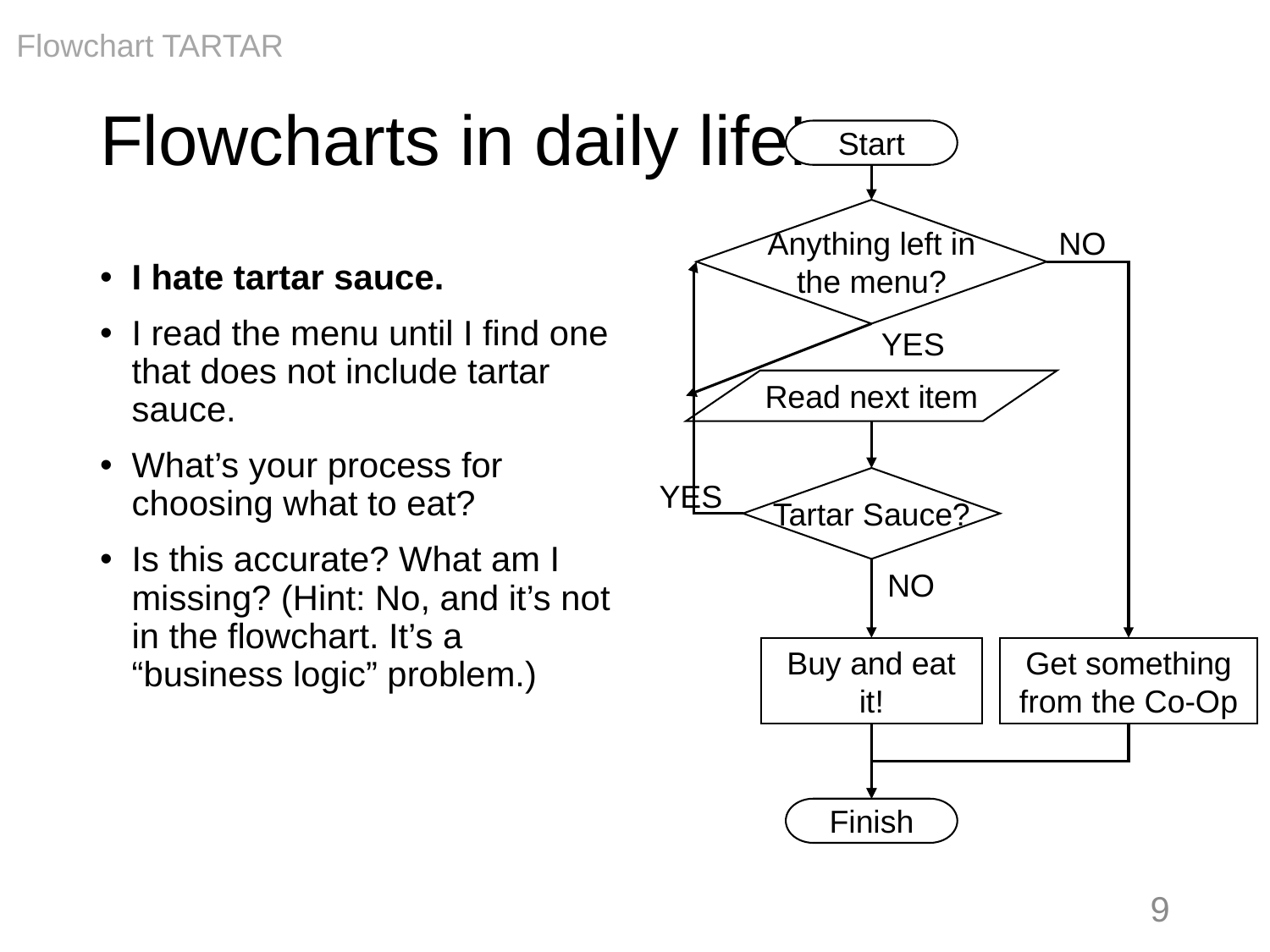

Flowchart TARTAR
# Flowcharts in daily life!
Start
Anything left in
the menu?
NO
YES
Read next item
Tartar Sauce?
YES
NO
Buy and eat it!
Get something from the Co-Op
Finish
I hate tartar sauce.
I read the menu until I find one that does not include tartar sauce.
What’s your process for choosing what to eat?
Is this accurate? What am I missing? (Hint: No, and it’s not in the flowchart. It’s a “business logic” problem.)
9